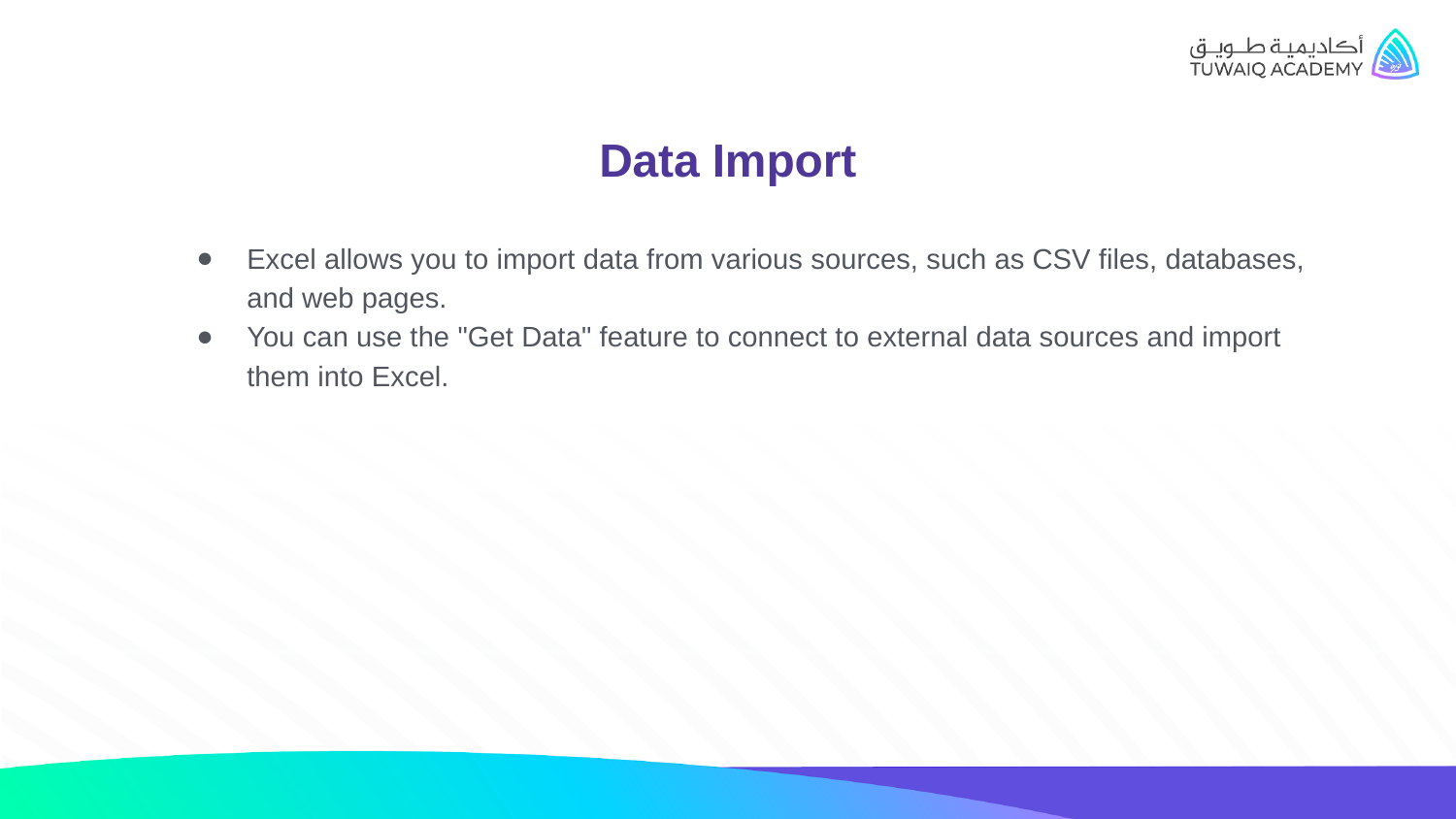

# Data Import
Excel allows you to import data from various sources, such as CSV files, databases, and web pages.
You can use the "Get Data" feature to connect to external data sources and import them into Excel.